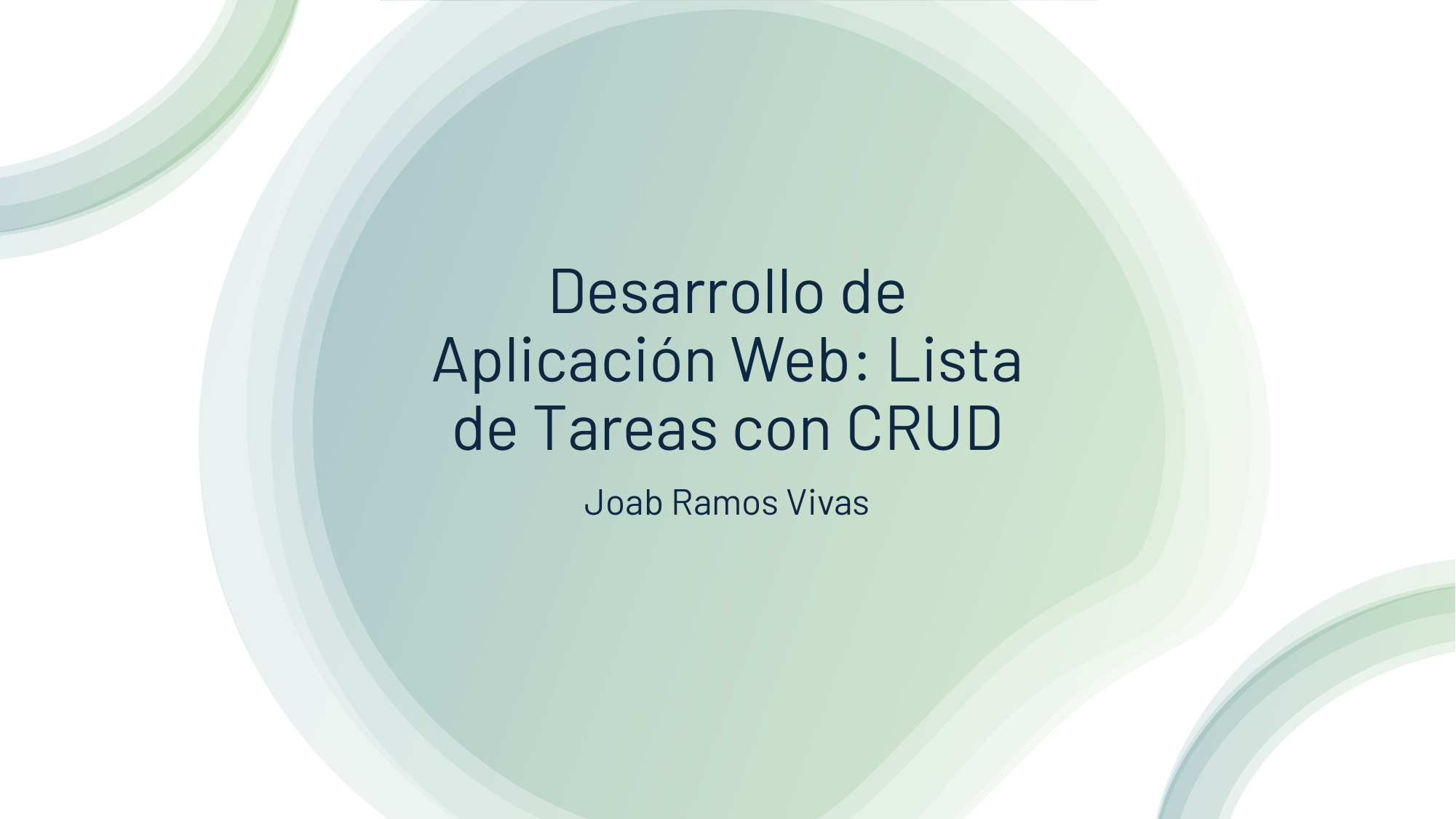

# Desarrollo de Aplicación Web: Lista de Tareas con CRUD
Joab Ramos Vivas